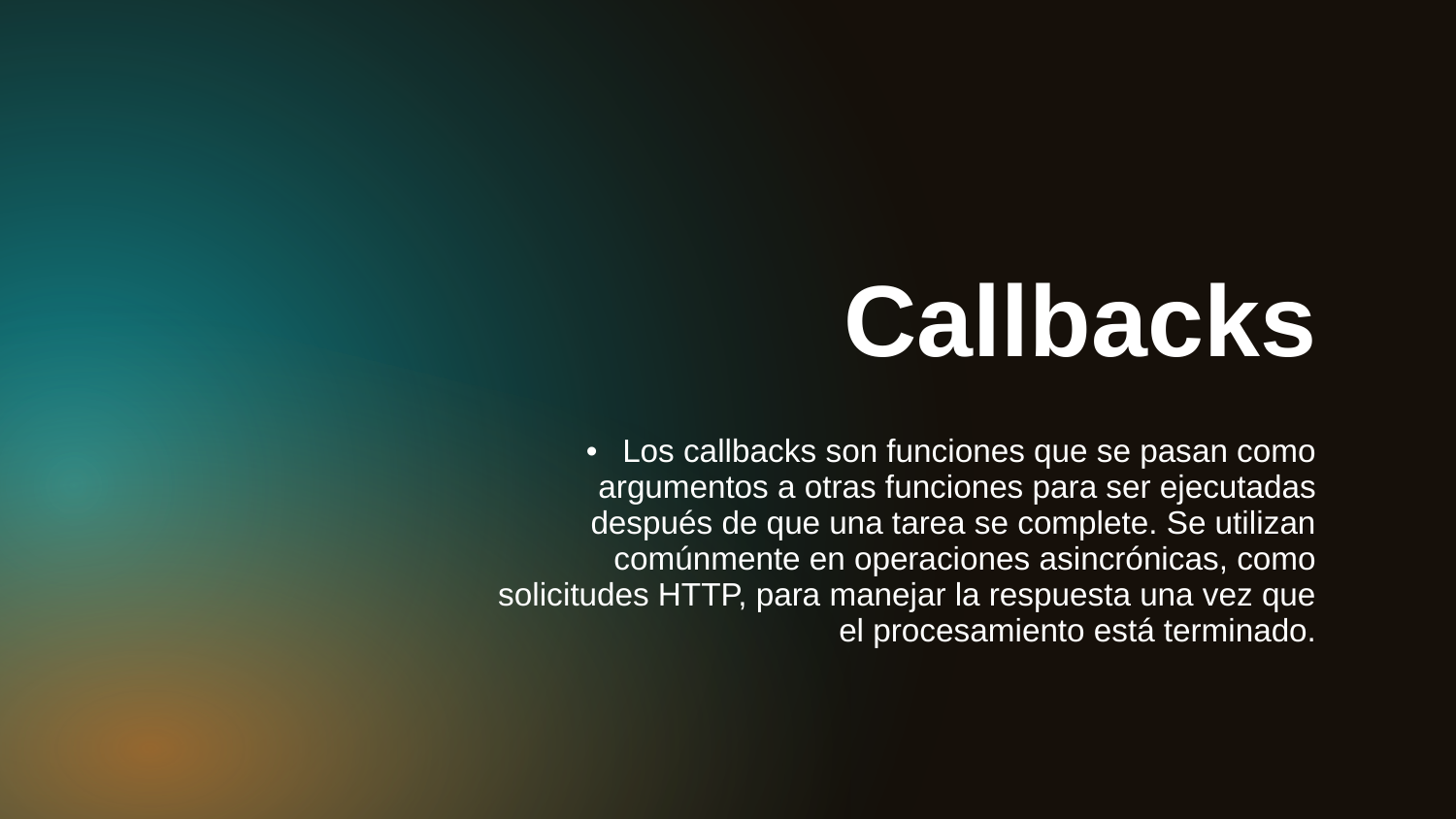

Callbacks
# Los callbacks son funciones que se pasan como argumentos a otras funciones para ser ejecutadas después de que una tarea se complete. Se utilizan comúnmente en operaciones asincrónicas, como solicitudes HTTP, para manejar la respuesta una vez que el procesamiento está terminado.